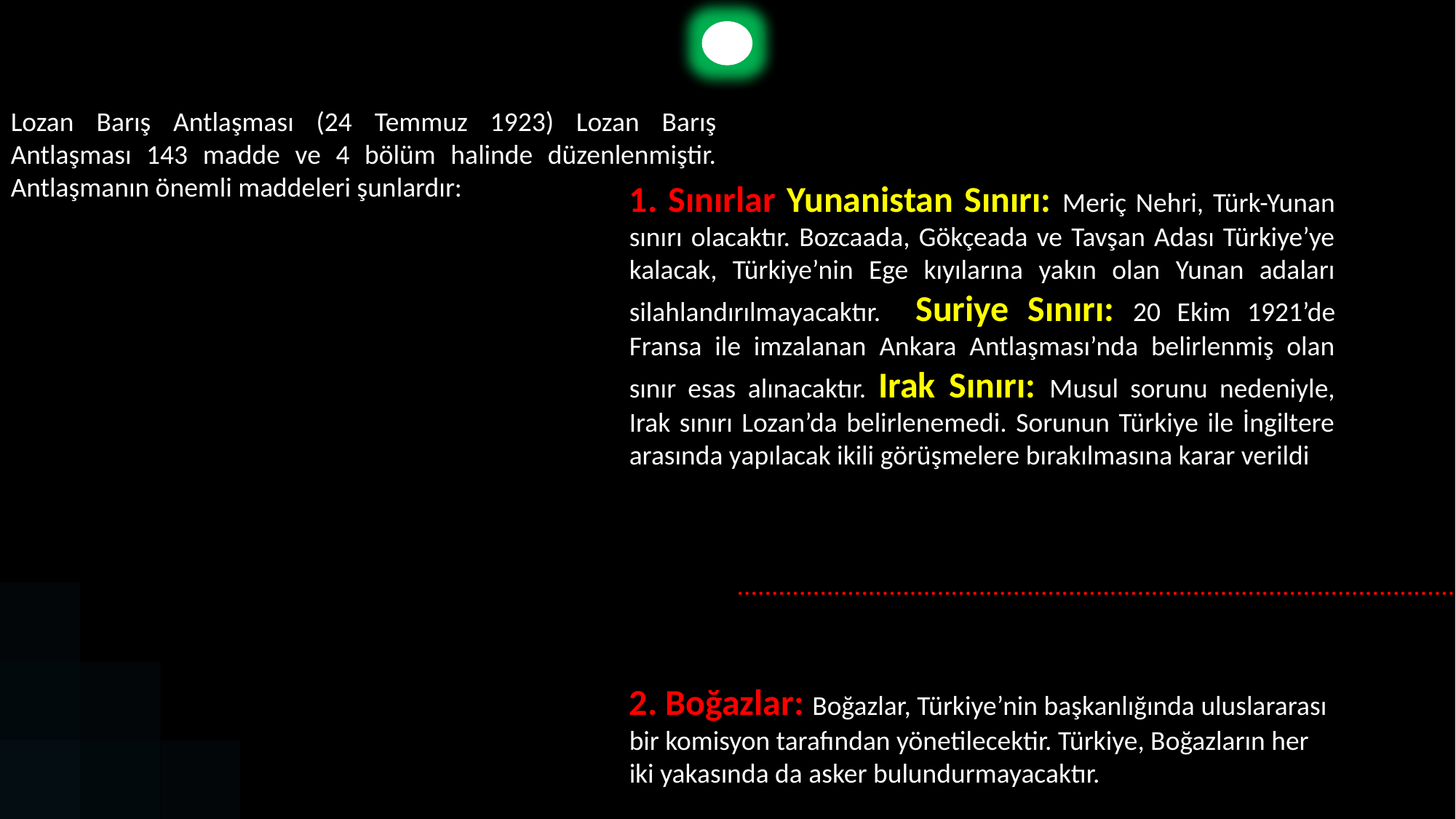

Lozan Barış Antlaşması (24 Temmuz 1923) Lozan Barış Antlaşması 143 madde ve 4 bölüm halinde düzenlenmiştir. Antlaşmanın önemli maddeleri şunlardır:

1. Sınırlar Yunanistan Sınırı: Meriç Nehri, Türk-Yunan sınırı olacaktır. Bozcaada, Gökçeada ve Tavşan Adası Türkiye’ye kalacak, Türkiye’nin Ege kıyılarına yakın olan Yunan adaları silahlandırılmayacaktır.  Suriye Sınırı: 20 Ekim 1921’de Fransa ile imzalanan Ankara Antlaşması’nda belirlenmiş olan sınır esas alınacaktır. Irak Sınırı: Musul sorunu nedeniyle, Irak sınırı Lozan’da belirlenemedi. Sorunun Türkiye ile İngiltere arasında yapılacak ikili görüşmelere bırakılmasına karar verildi
........................................................................................................
2. Boğazlar: Boğazlar, Türkiye’nin başkanlığında uluslararası bir komisyon tarafından yönetilecektir. Türkiye, Boğazların her iki yakasında da asker bulundurmayacaktır.